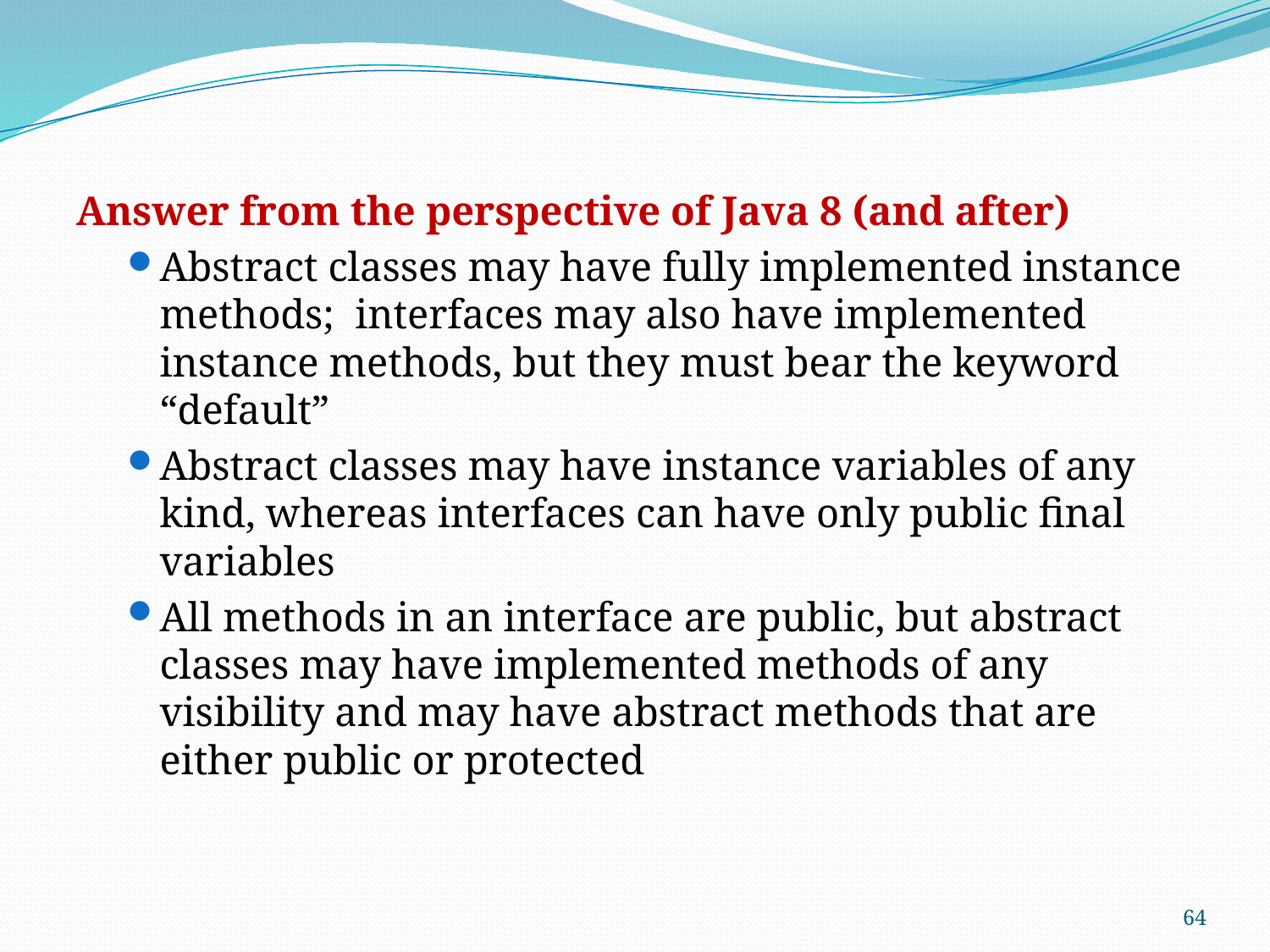

Answer from the perspective of Java 8 (and after)
Abstract classes may have fully implemented instance methods;  interfaces may also have implemented instance methods, but they must bear the keyword “default”
Abstract classes may have instance variables of any kind, whereas interfaces can have only public final variables
All methods in an interface are public, but abstract classes may have implemented methods of any visibility and may have abstract methods that are either public or protected
64